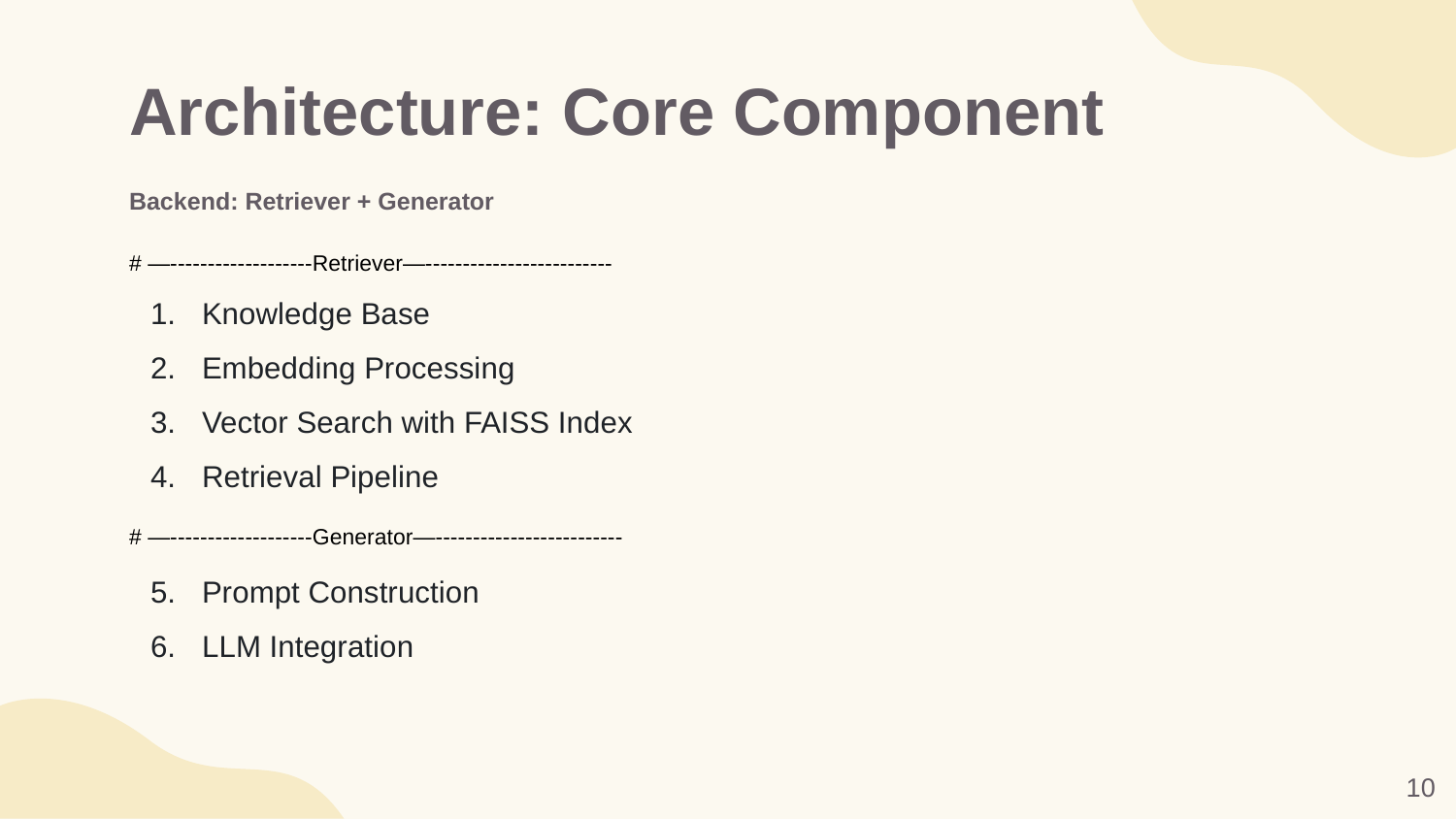

# Architecture: Core Component
Backend: Retriever + Generator

# —-------------------Retriever—-------------------------
Knowledge Base
Embedding Processing
Vector Search with FAISS Index
Retrieval Pipeline
# —-------------------Generator—-------------------------
Prompt Construction
LLM Integration

10